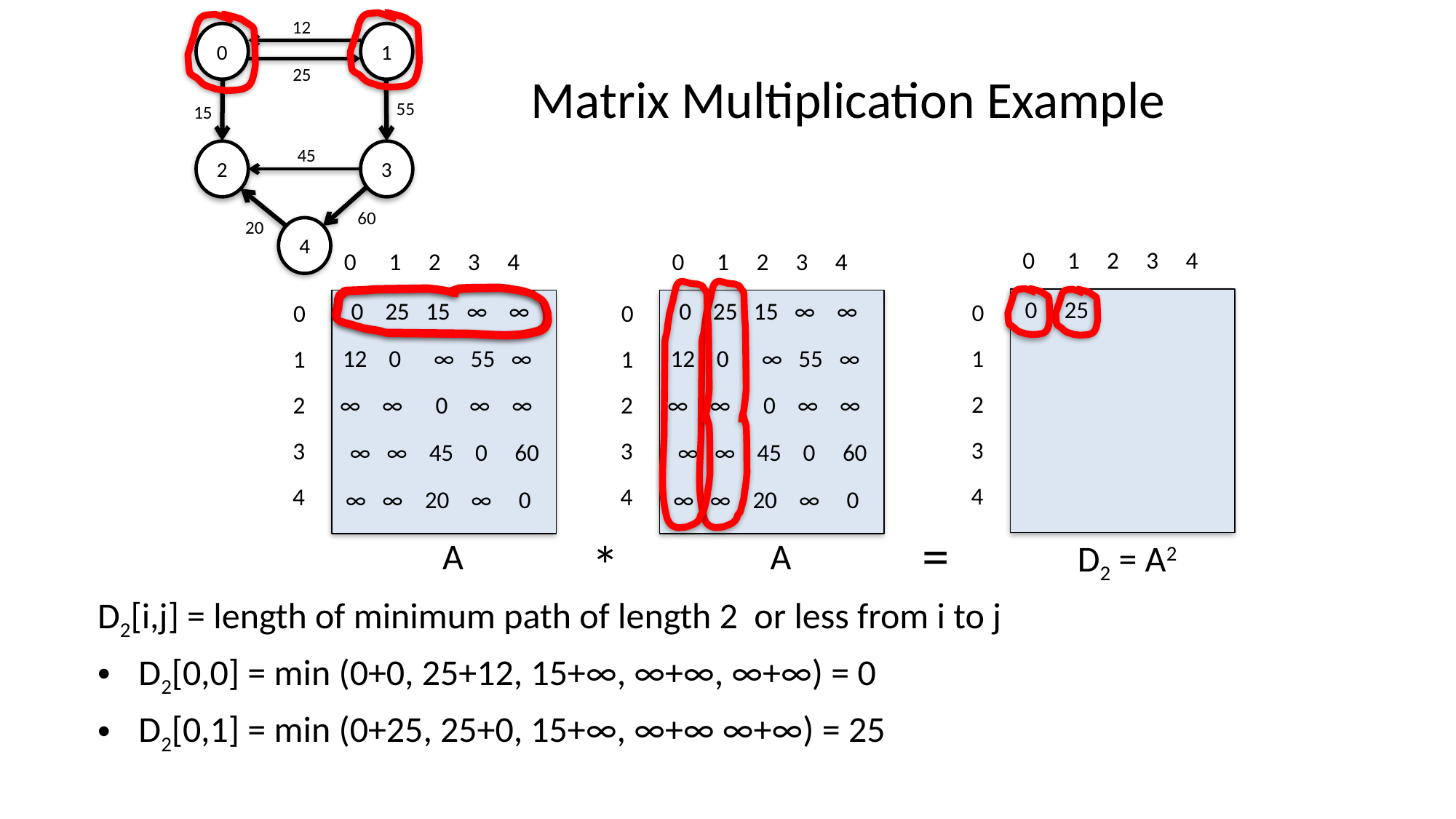

12
0
1
25
55
15
45
2
3
60
20
4

# Matrix Multiplication Example
0      1     2     3     4
 0     25

0

1
2

3

4

=
D2 = A2
0      1     2     3     4

0    25   15   ∞    ∞
0
12    0      ∞   55   ∞
1
2
∞    ∞      0    ∞    ∞
3
∞   ∞    45    0     60
4
∞   ∞    20    ∞     0
A
0      1     2     3     4

0    25   15   ∞    ∞
0
12    0      ∞   55   ∞
1
2
∞    ∞      0    ∞    ∞
3
∞   ∞    45    0     60
4
∞   ∞    20    ∞     0
A

*
D2[i,j] = length of minimum path of length 2  or less from i to j
D2[0,0] = min (0+0, 25+12, 15+∞, ∞+∞, ∞+∞) = 0
D2[0,1] = min (0+25, 25+0, 15+∞, ∞+∞ ∞+∞) = 25